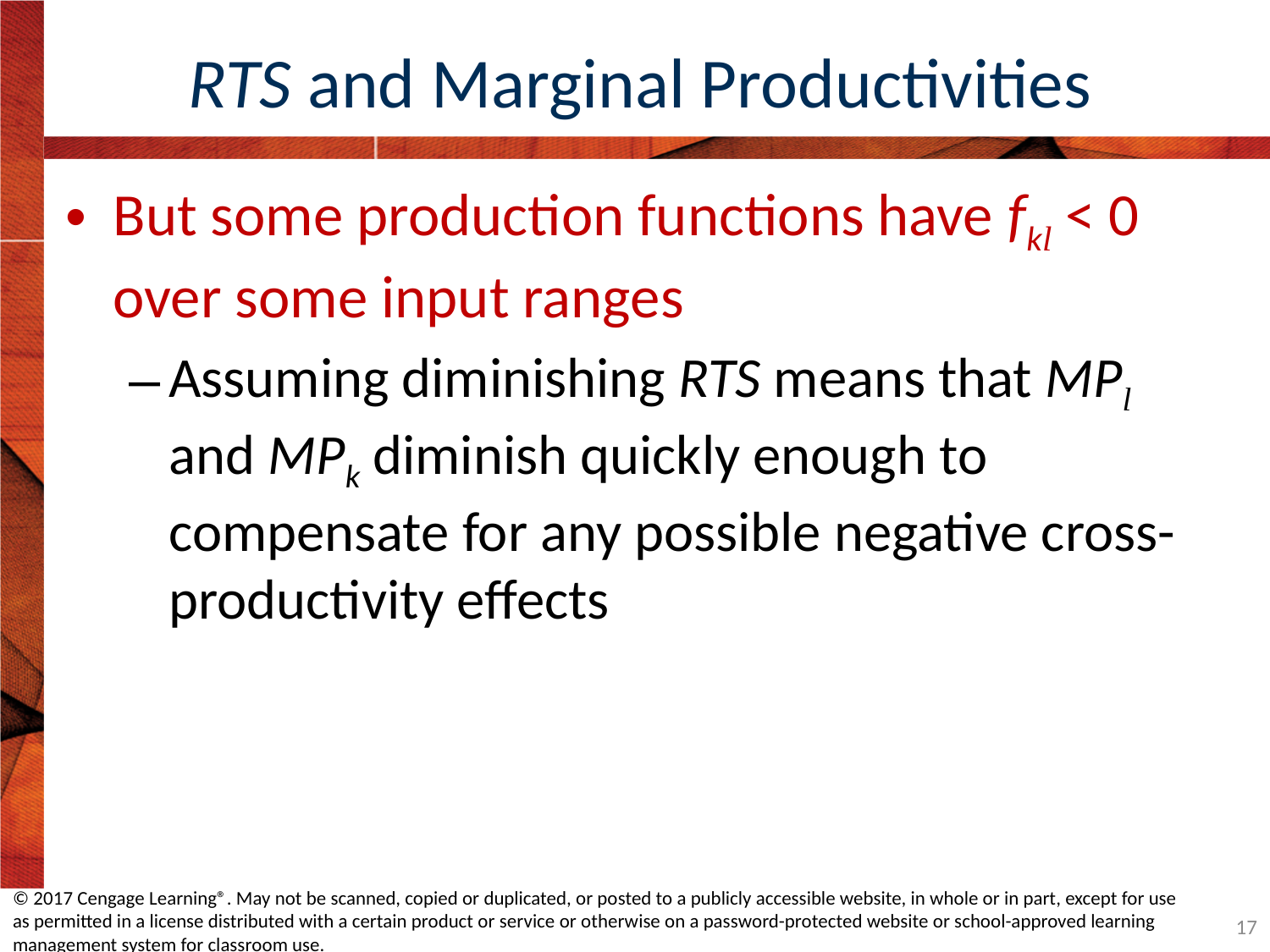

# RTS and Marginal Productivities
But some production functions have fkl < 0 over some input ranges
Assuming diminishing RTS means that MPl and MPk diminish quickly enough to compensate for any possible negative cross-productivity effects
© 2017 Cengage Learning®. May not be scanned, copied or duplicated, or posted to a publicly accessible website, in whole or in part, except for use as permitted in a license distributed with a certain product or service or otherwise on a password-protected website or school-approved learning management system for classroom use.
17